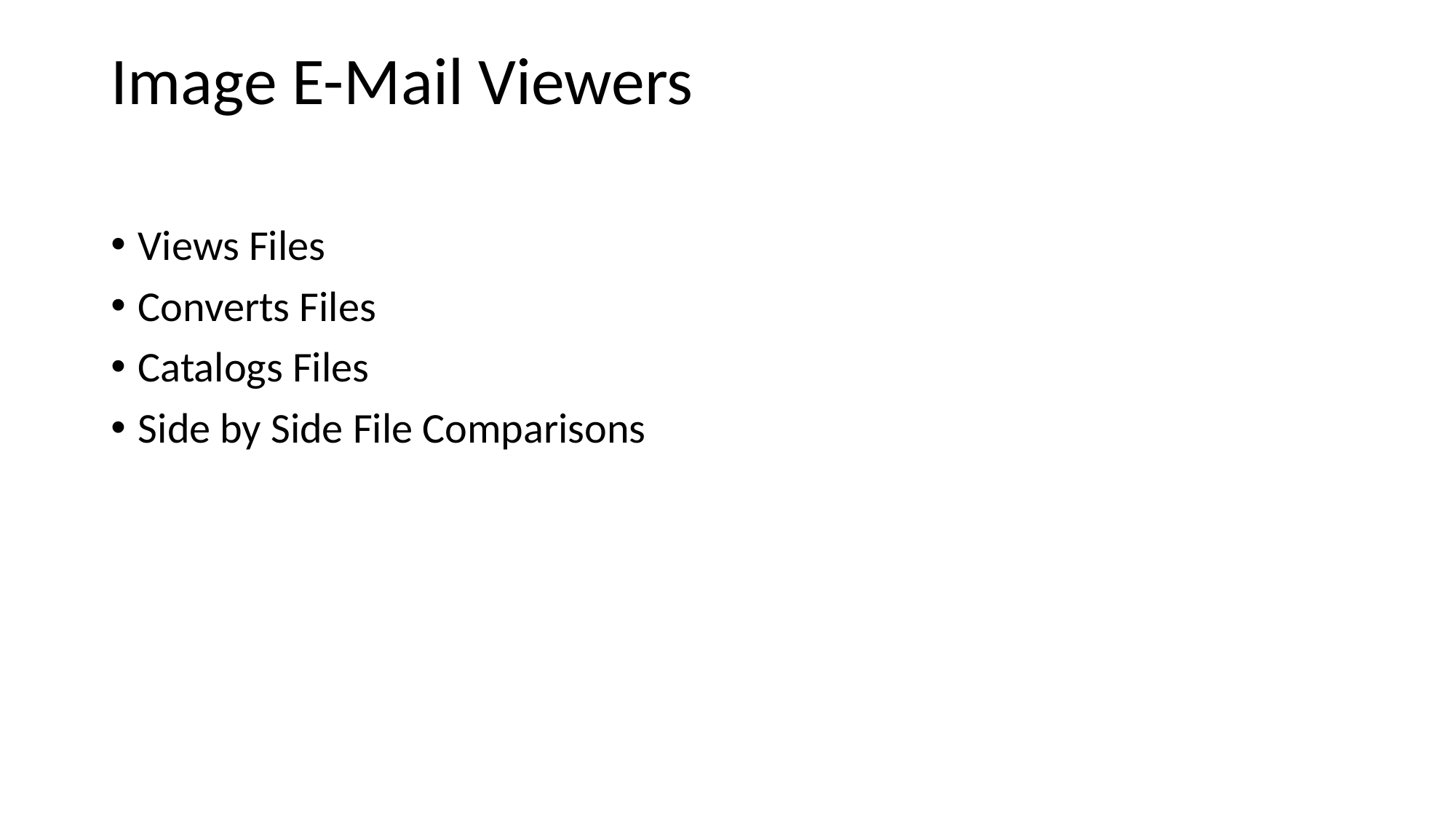

# Image E-Mail Viewers
Views Files
Converts Files
Catalogs Files
Side by Side File Comparisons